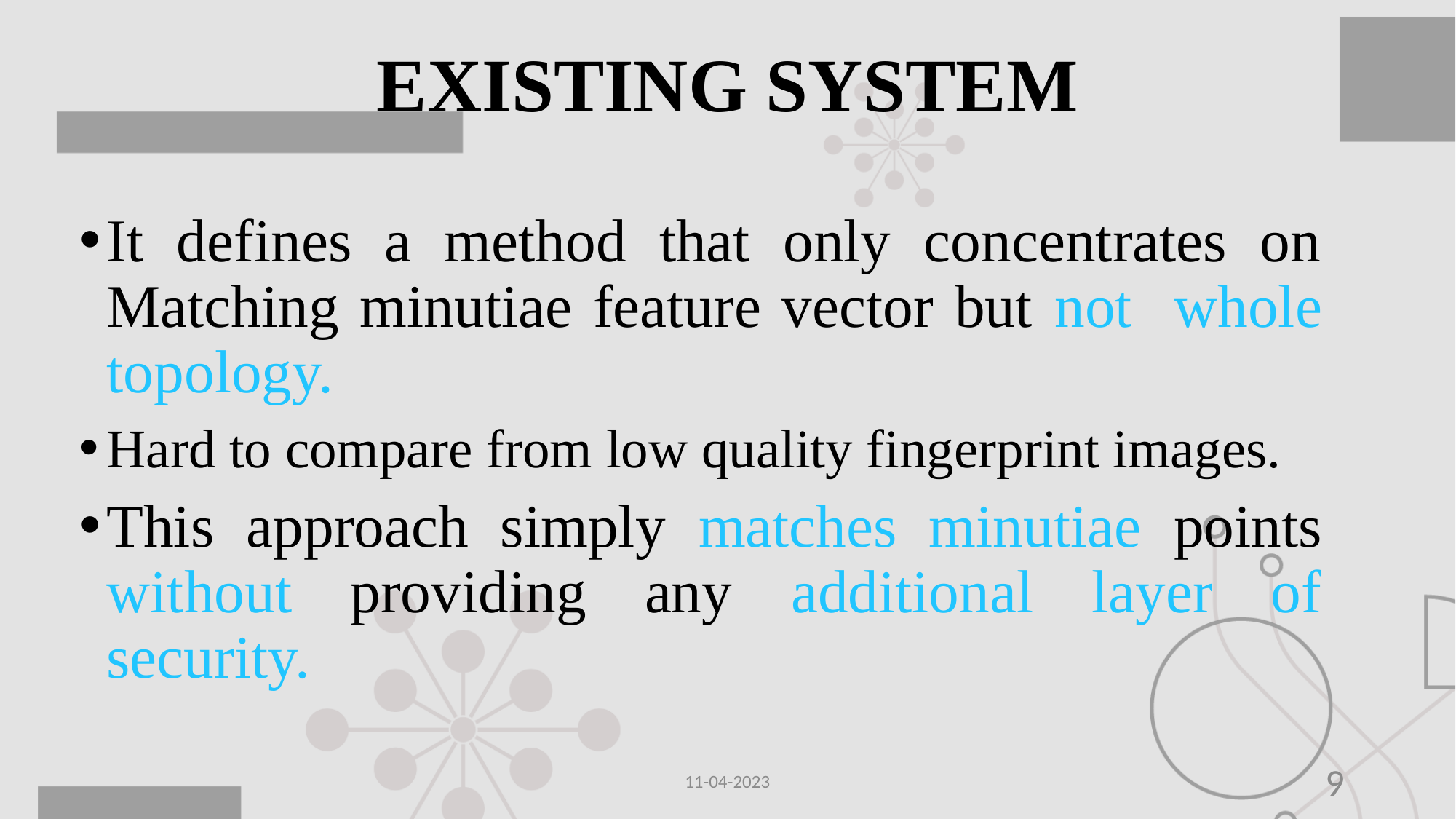

# EXISTING SYSTEM
It defines a method that only concentrates on Matching minutiae feature vector but not  whole topology.
Hard to compare from low quality fingerprint images.
This approach simply matches minutiae points without providing any additional layer of security.
11-04-2023
9